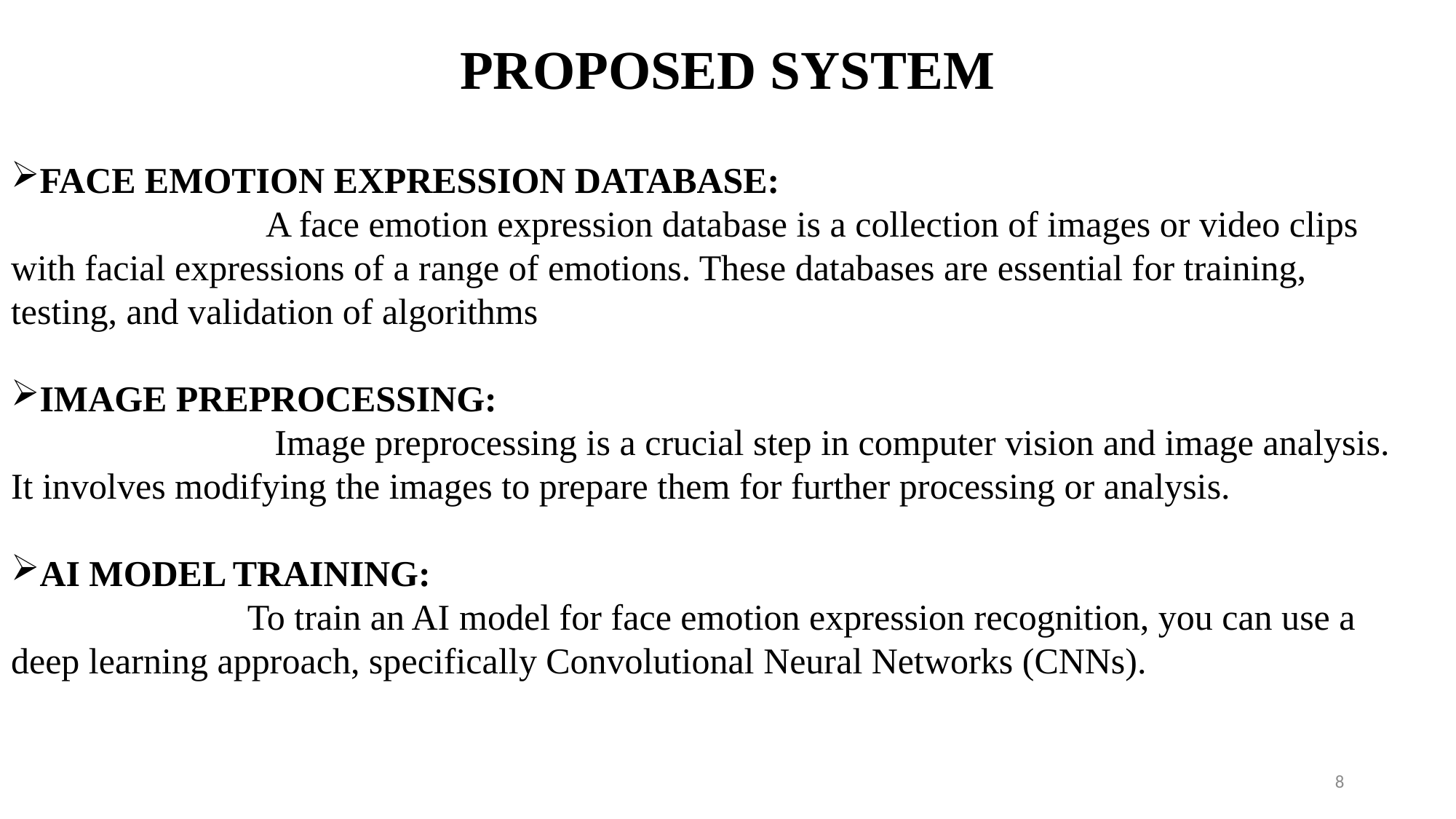

# PROPOSED SYSTEM

FACE EMOTION EXPRESSION DATABASE:
                            A face emotion expression database is a collection of images or video clips with facial expressions of a range of emotions. These databases are essential for training, testing, and validation of algorithms

IMAGE PREPROCESSING:
                             Image preprocessing is a crucial step in computer vision and image analysis. It involves modifying the images to prepare them for further processing or analysis.

AI MODEL TRAINING:
                          To train an AI model for face emotion expression recognition, you can use a deep learning approach, specifically Convolutional Neural Networks (CNNs).

8